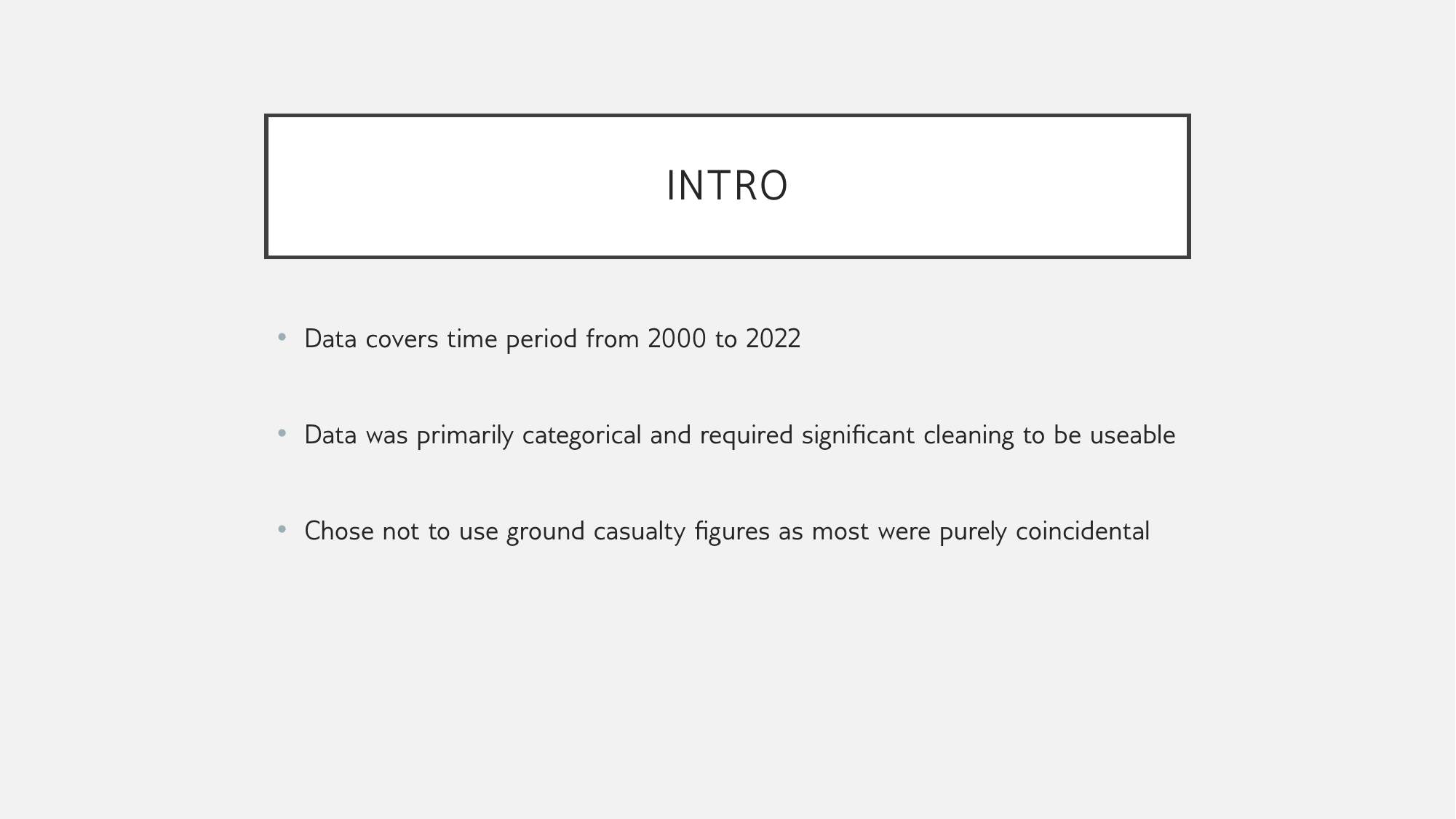

# Intro
Data covers time period from 2000 to 2022

Data was primarily categorical and required significant cleaning to be useable

Chose not to use ground casualty figures as most were purely coincidental